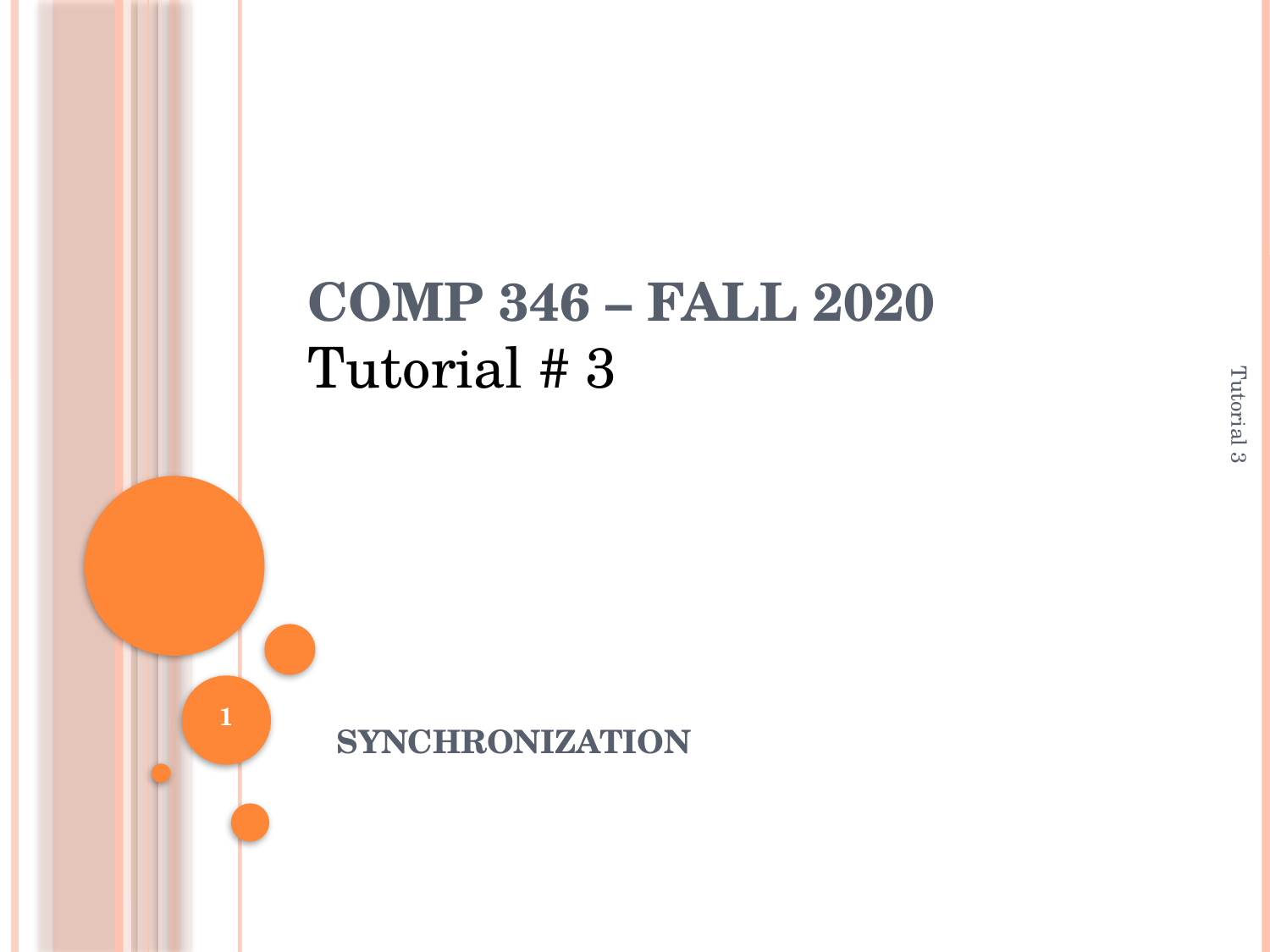

Comp 346 – Fall 2020
Tutorial # 3

Tutorial 3

# Synchronization
1